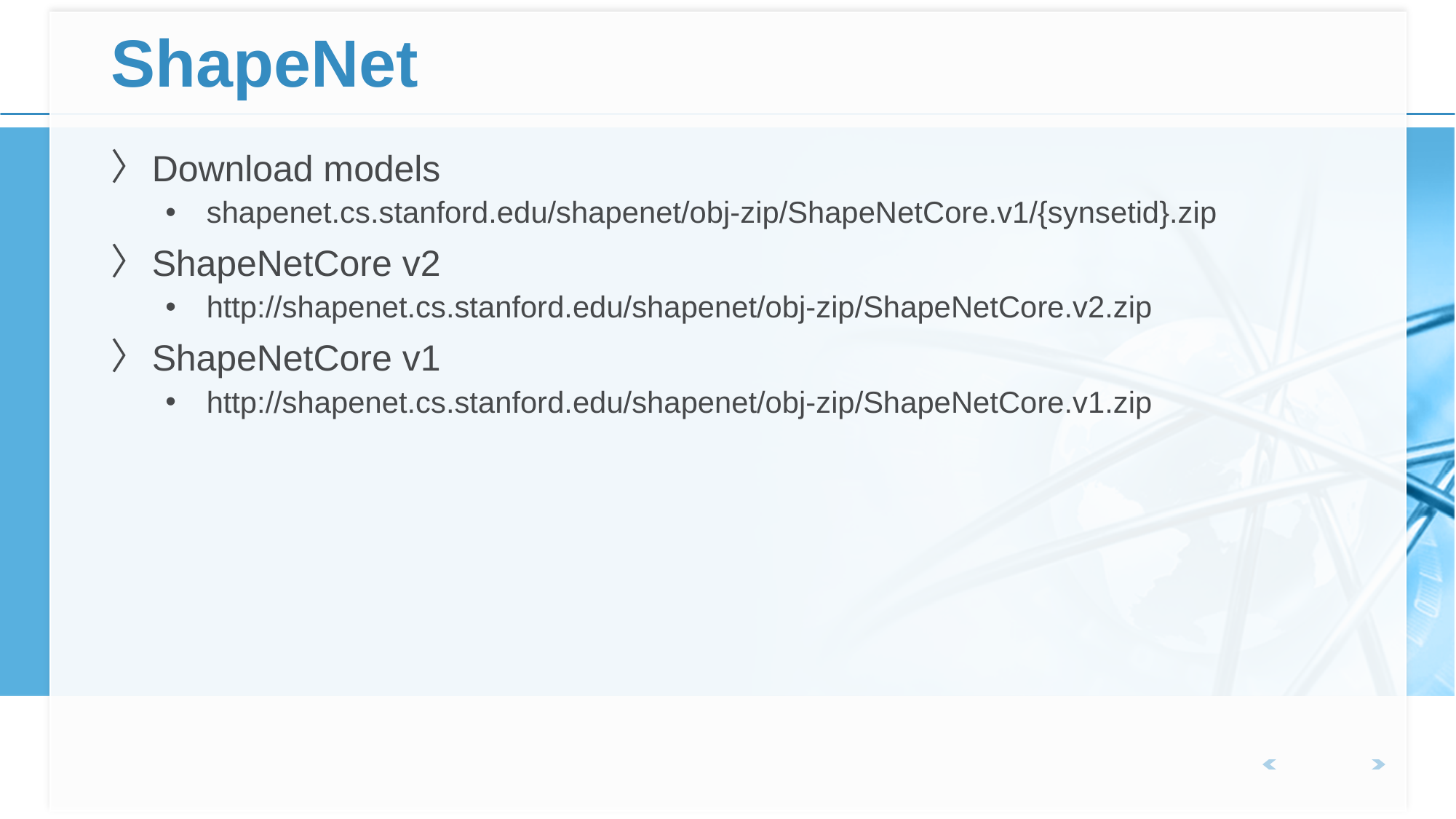

# ShapeNet
Download models
shapenet.cs.stanford.edu/shapenet/obj-zip/ShapeNetCore.v1/{synsetid}.zip
ShapeNetCore v2
http://shapenet.cs.stanford.edu/shapenet/obj-zip/ShapeNetCore.v2.zip
ShapeNetCore v1
http://shapenet.cs.stanford.edu/shapenet/obj-zip/ShapeNetCore.v1.zip